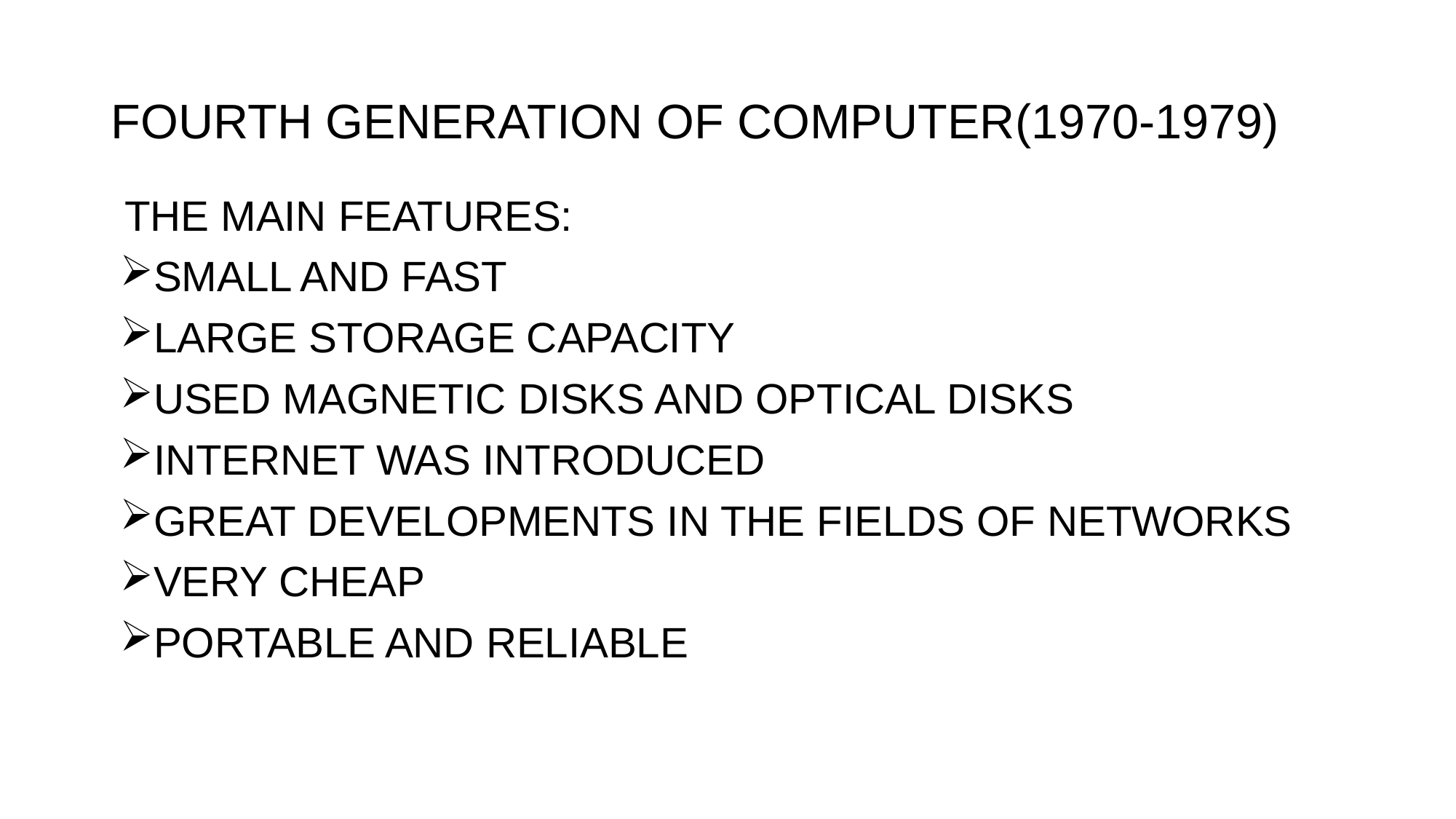

# FOURTH GENERATION OF COMPUTER(1970-1979)
THE MAIN FEATURES:
SMALL AND FAST
LARGE STORAGE CAPACITY
USED MAGNETIC DISKS AND OPTICAL DISKS
INTERNET WAS INTRODUCED
GREAT DEVELOPMENTS IN THE FIELDS OF NETWORKS
VERY CHEAP
PORTABLE AND RELIABLE